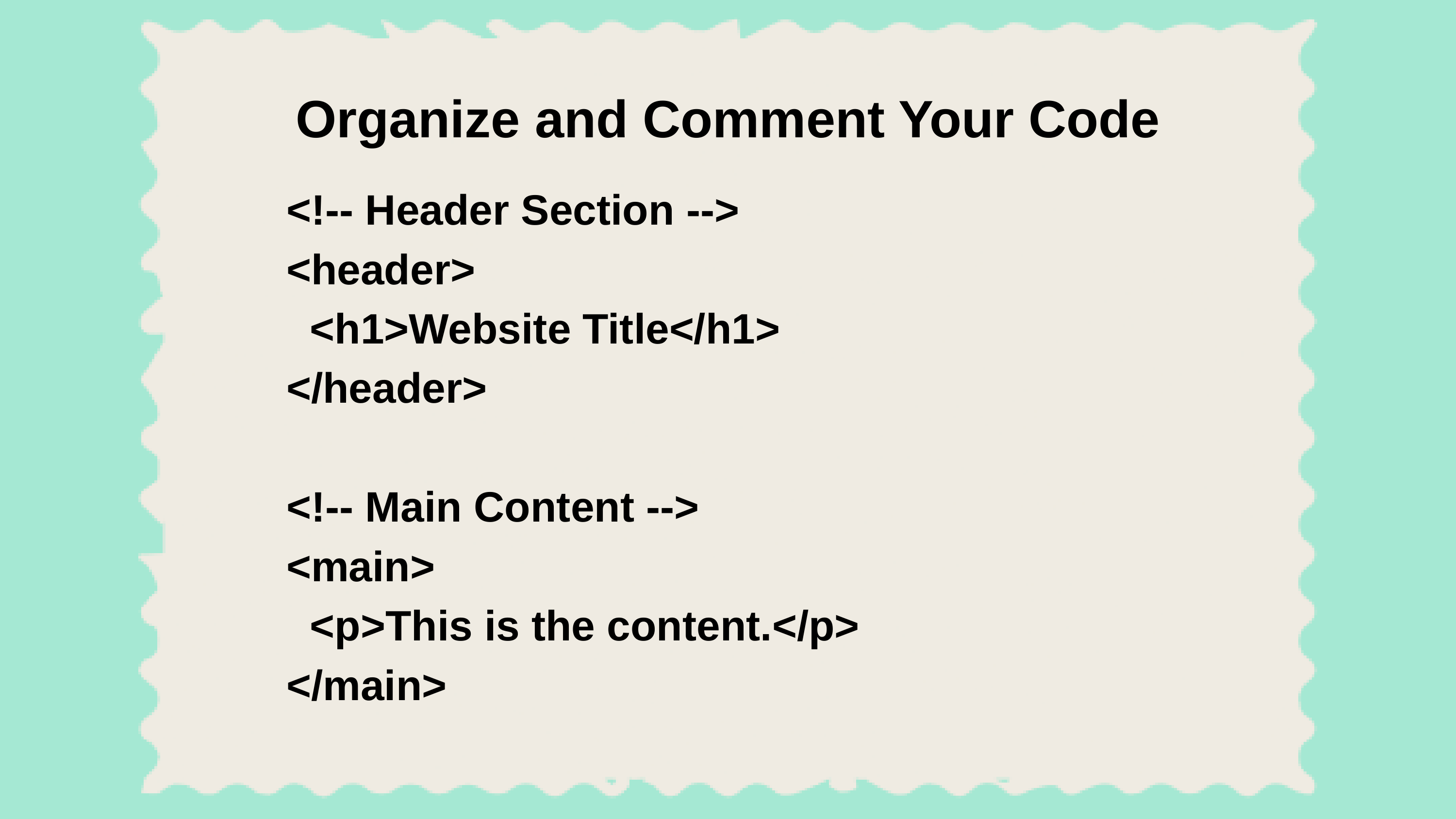

Organize and Comment Your Code
<!-- Header Section -->
<header>
  <h1>Website Title</h1>
</header>

<!-- Main Content -->
<main>
  <p>This is the content.</p>
</main>